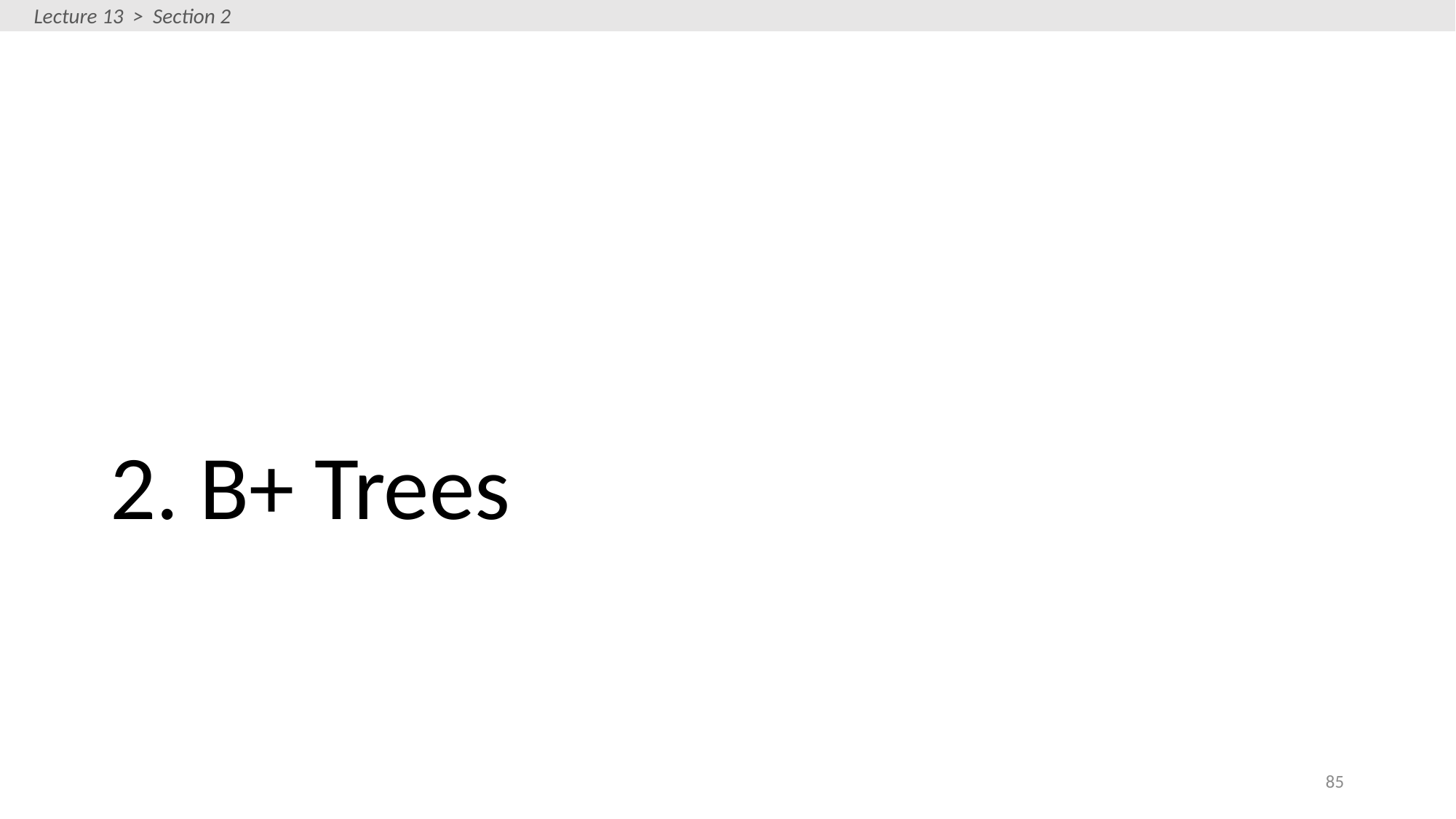

Lecture 13  >  Section 2
# 2. B+ Trees
85